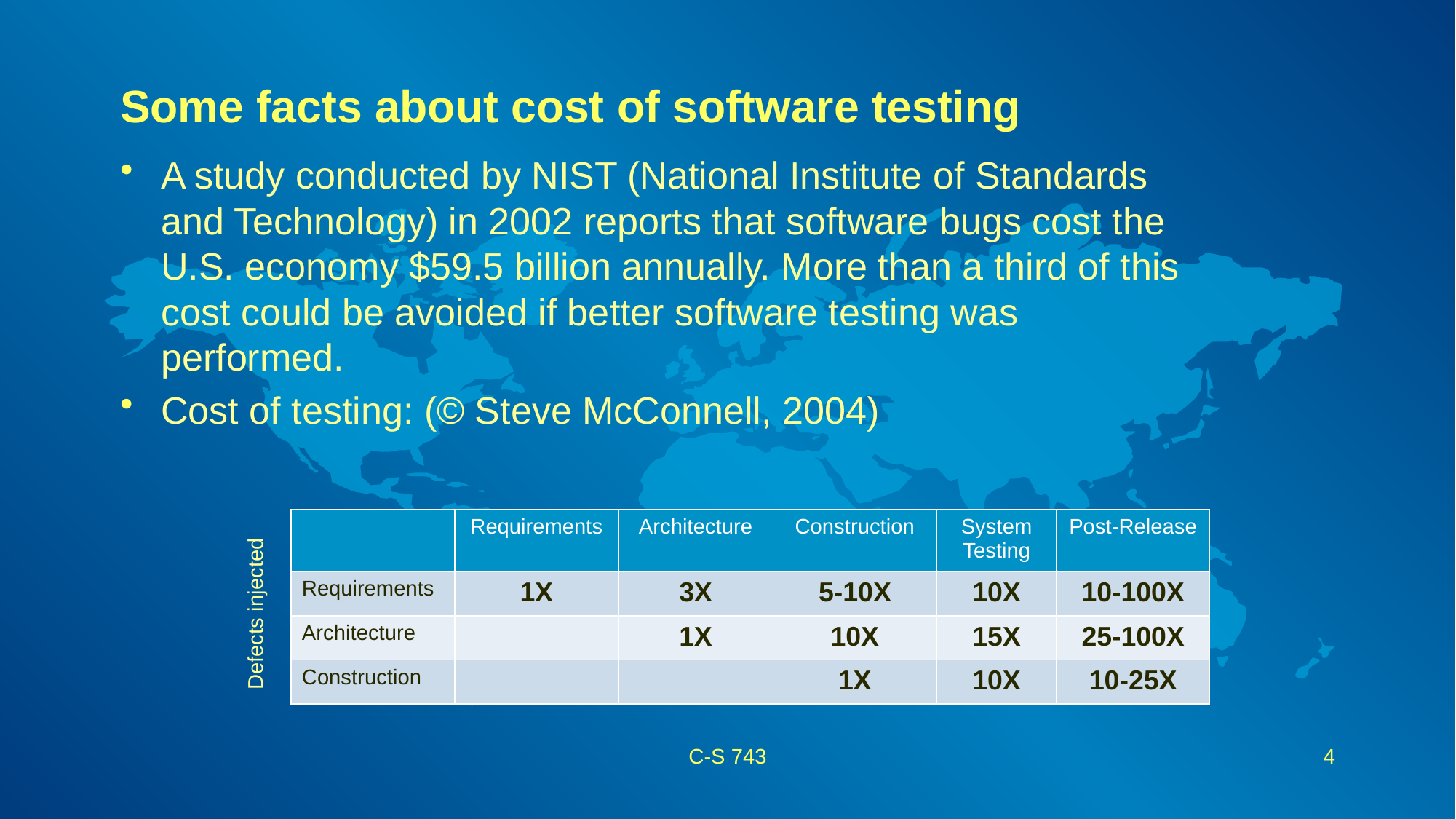

# Some facts about cost of software testing
A study conducted by NIST (National Institute of Standards and Technology) in 2002 reports that software bugs cost the U.S. economy $59.5 billion annually. More than a third of this cost could be avoided if better software testing was performed.
Cost of testing: (© Steve McConnell, 2004)
|  | Requirements | Architecture | Construction | System Testing | Post-Release |
| --- | --- | --- | --- | --- | --- |
| Requirements | 1X | 3X | 5-10X | 10X | 10-100X |
| Architecture |  | 1X | 10X | 15X | 25-100X |
| Construction |  |  | 1X | 10X | 10-25X |
Defects injected
C-S 743
4